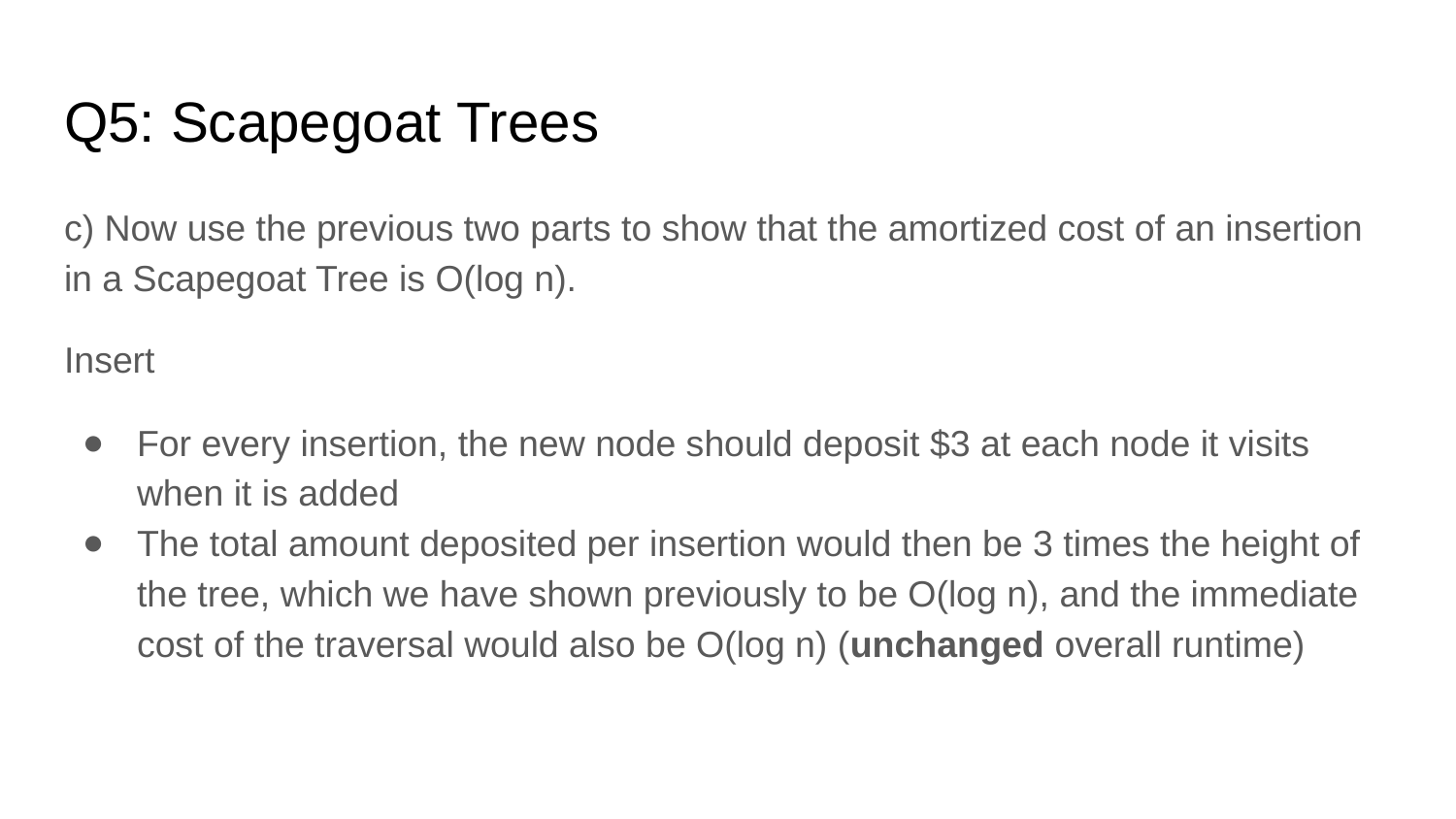

# Q5: Scapegoat Trees
c) Now use the previous two parts to show that the amortized cost of an insertion in a Scapegoat Tree is O(log n).
Insert
For every insertion, the new node should deposit $3 at each node it visits when it is added
The total amount deposited per insertion would then be 3 times the height of the tree, which we have shown previously to be O(log n), and the immediate cost of the traversal would also be O(log n) (unchanged overall runtime)